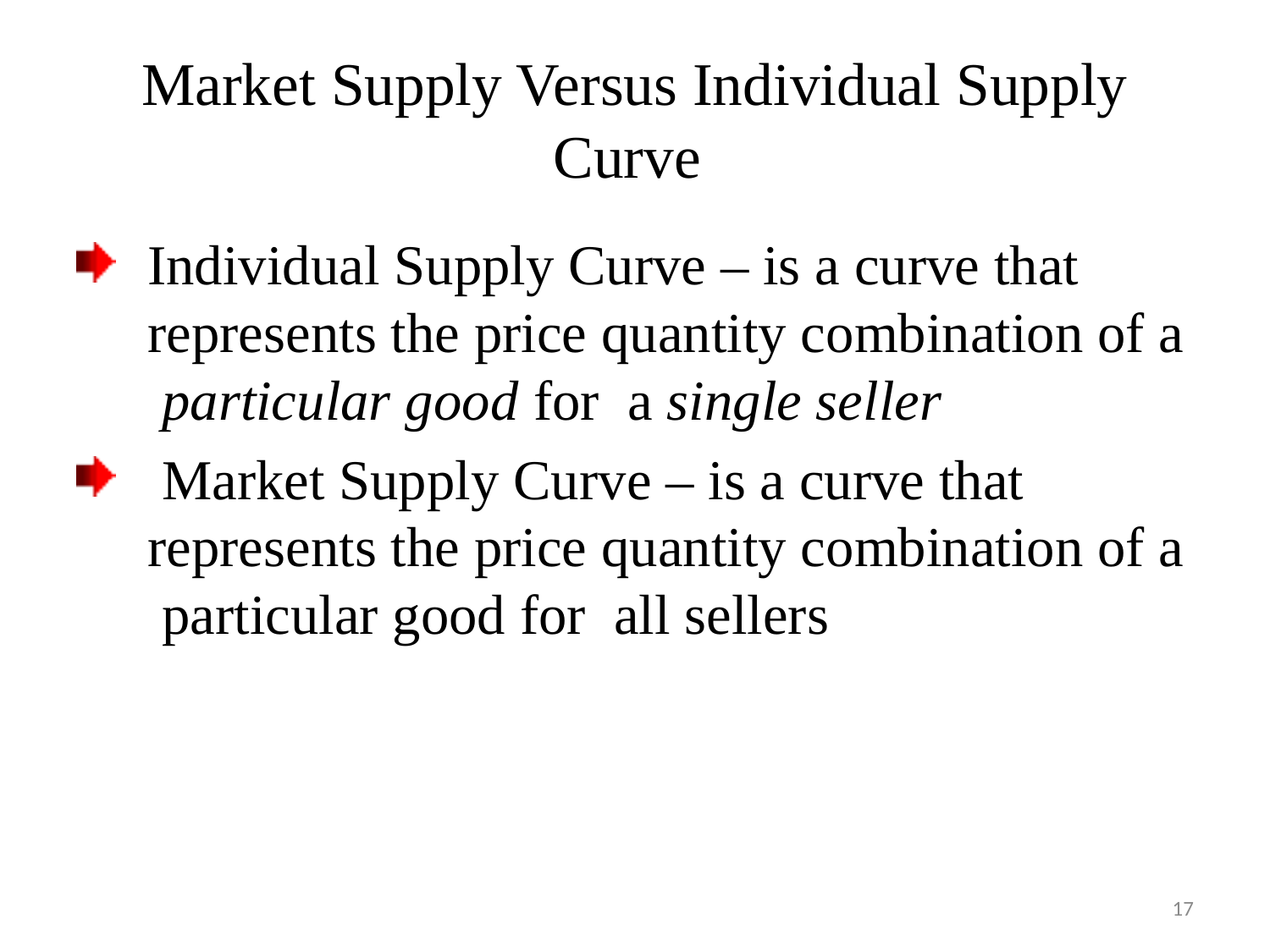

# Market Supply Versus Individual Supply Curve
Individual Supply Curve – is a curve that represents the price quantity combination of a  particular good for  a single seller
 Market Supply Curve – is a curve that represents the price quantity combination of a  particular good for  all sellers

17